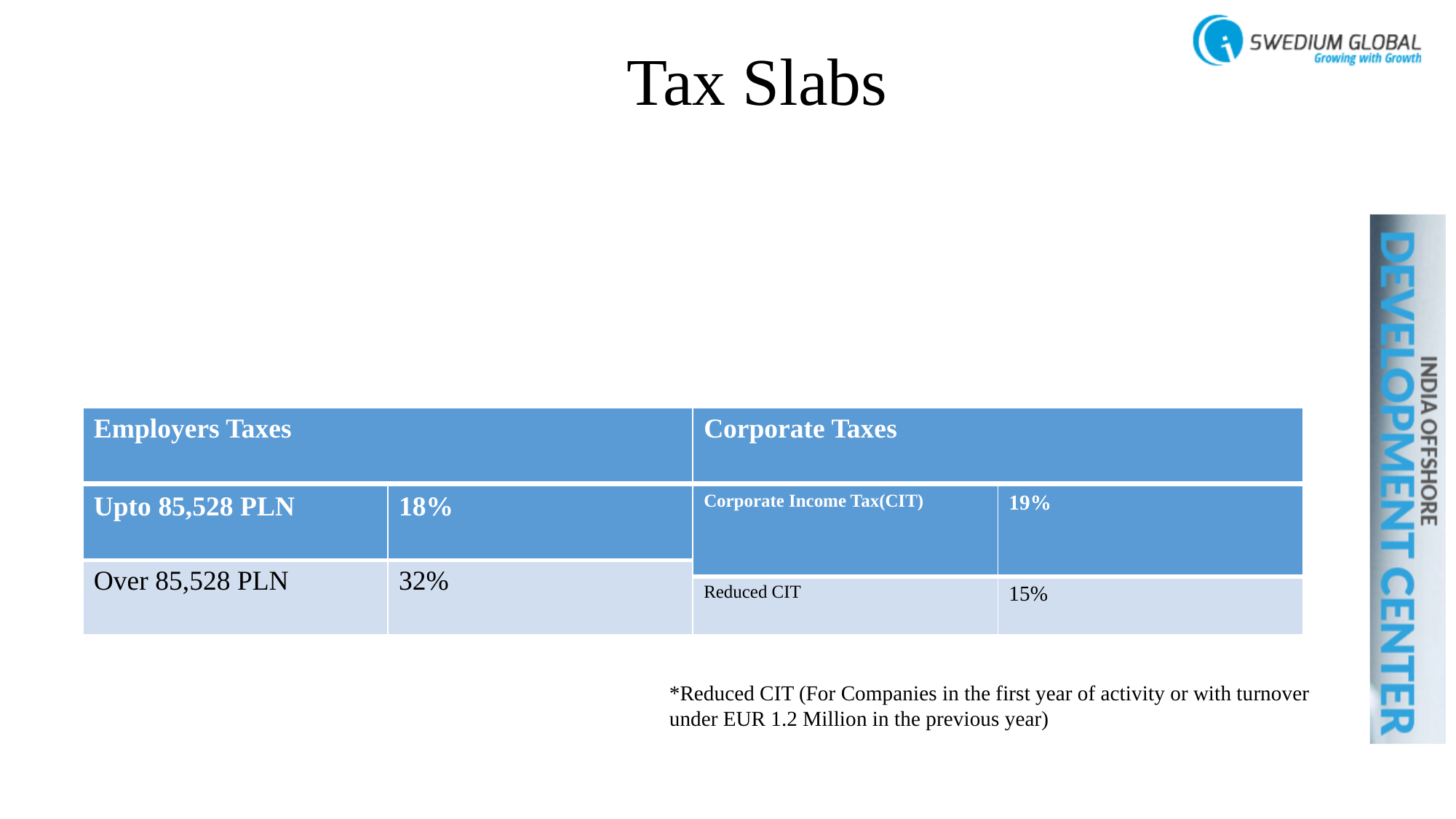

# Tax Slabs
| Employers Taxes | Corporate Taxes |
| --- | --- |
|  |  |
|  |  |
| Corporate Income Tax(CIT) | 19% |
| --- | --- |
| Reduced CIT | 15% |
| Upto 85,528 PLN | 18% |
| --- | --- |
| Over 85,528 PLN | 32% |
*Reduced CIT (For Companies in the first year of activity or with turnover under EUR 1.2 Million in the previous year)